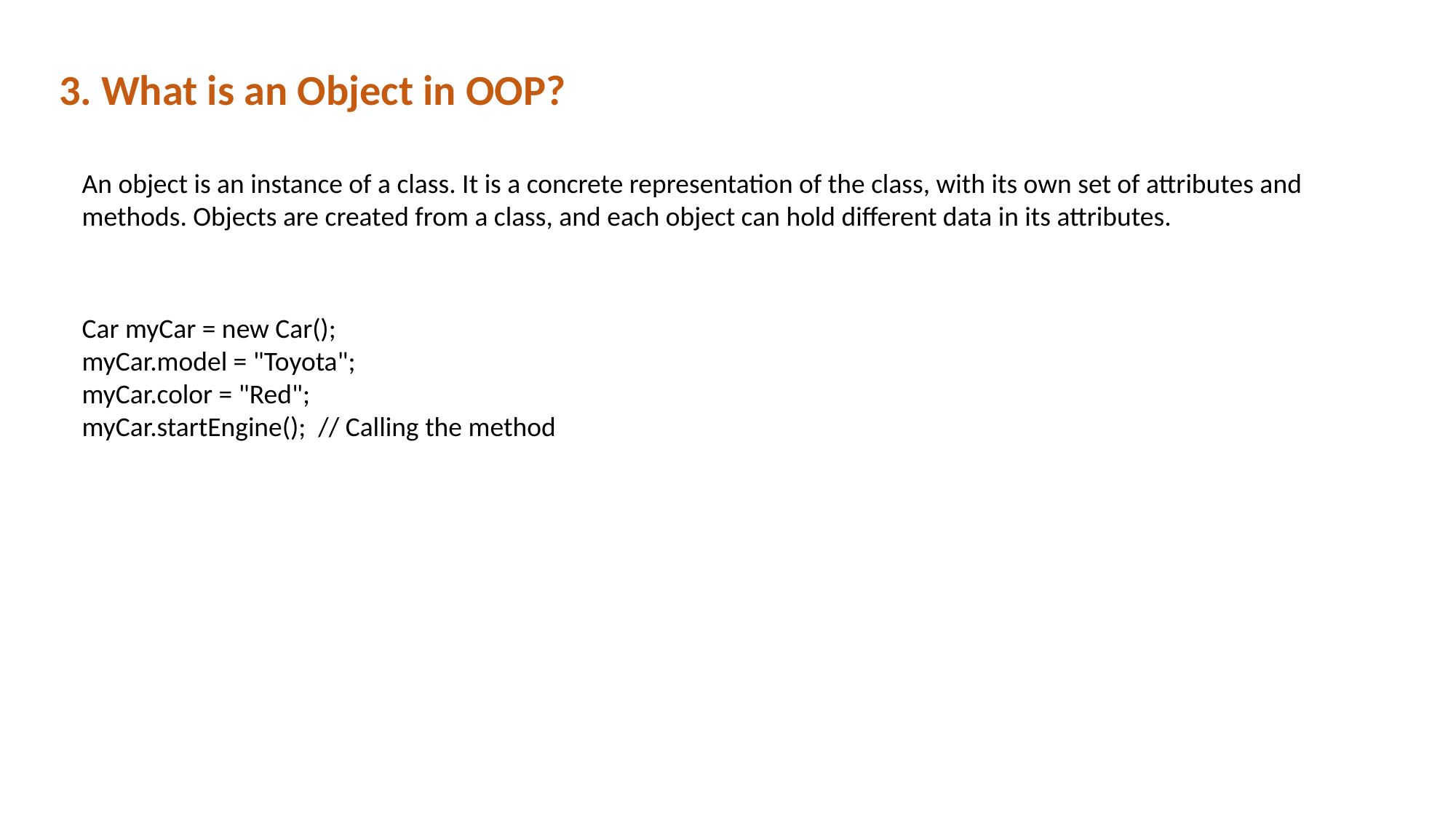

3. What is an Object in OOP?
An object is an instance of a class. It is a concrete representation of the class, with its own set of attributes and methods. Objects are created from a class, and each object can hold different data in its attributes.
Car myCar = new Car();
myCar.model = "Toyota";
myCar.color = "Red";
myCar.startEngine();  // Calling the method